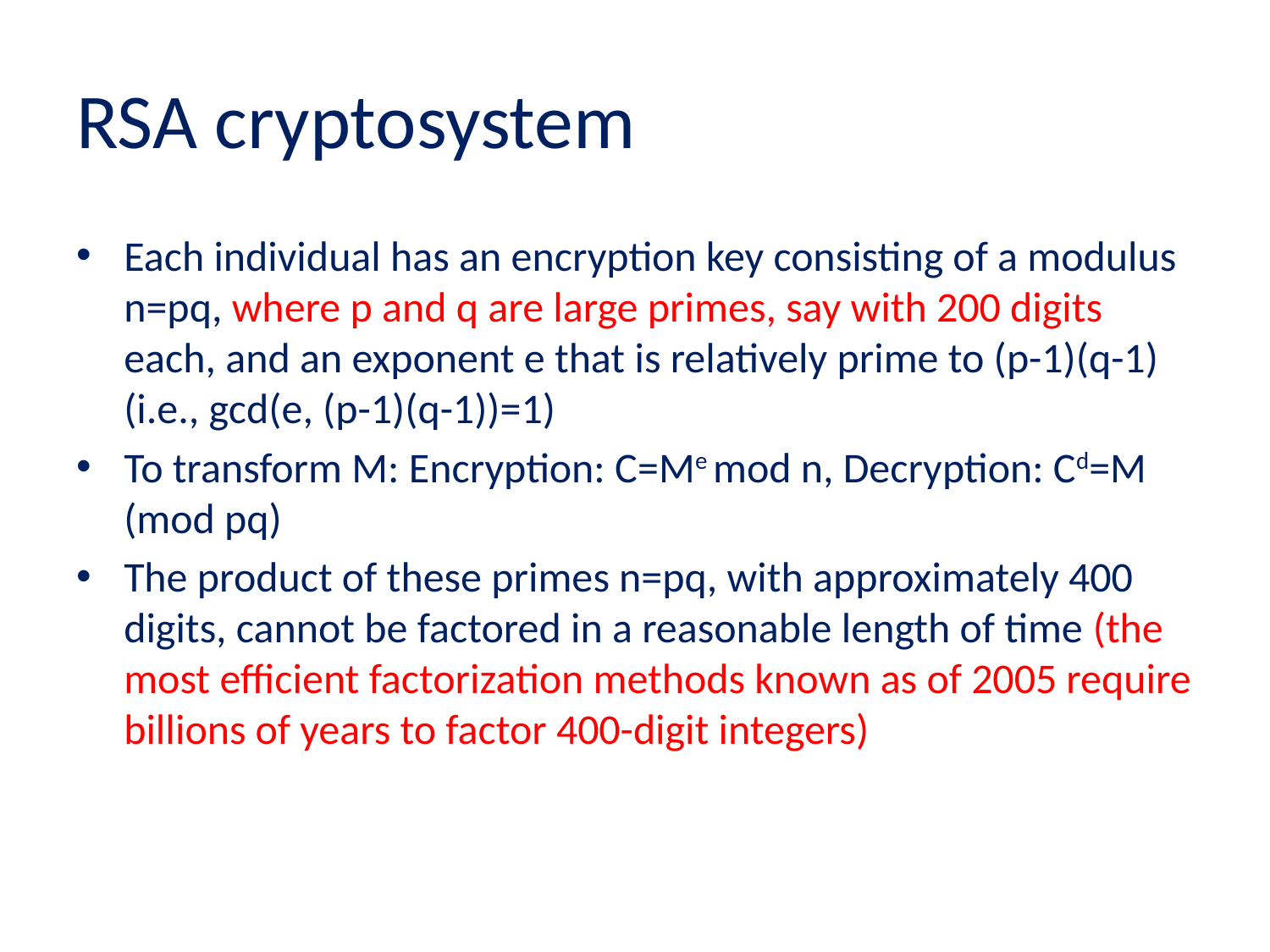

# RSA cryptosystem
Each individual has an encryption key consisting of a modulus n=pq, where p and q are large primes, say with 200 digits each, and an exponent e that is relatively prime to (p-1)(q-1) (i.e., gcd(e, (p-1)(q-1))=1)
To transform M: Encryption: C=Me mod n, Decryption: Cd=M (mod pq)
The product of these primes n=pq, with approximately 400 digits, cannot be factored in a reasonable length of time (the most efficient factorization methods known as of 2005 require billions of years to factor 400-digit integers)
75